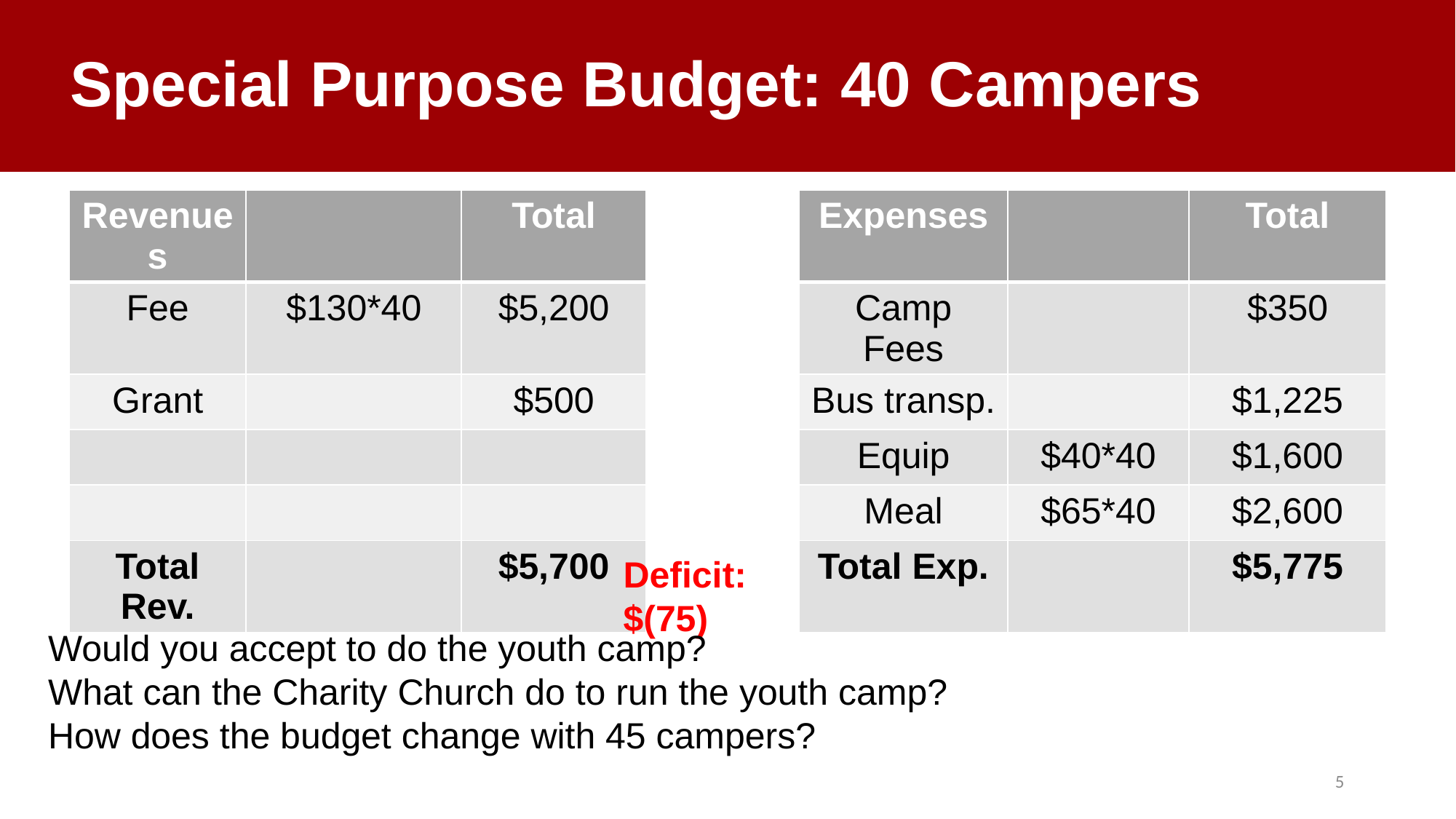

# Special Purpose Budget: 40 Campers
| Revenues |  | Total |  | Expenses |  | Total |
| --- | --- | --- | --- | --- | --- | --- |
| Fee | $130\*40 | $5,200 |  | Camp Fees |  | $350 |
| Grant |  | $500 |  | Bus transp. |  | $1,225 |
|  |  |  |  | Equip | $40\*40 | $1,600 |
|  |  |  |  | Meal | $65\*40 | $2,600 |
| Total Rev. |  | $5,700 |  | Total Exp. |  | $5,775 |
Deficit: $(75)
Would you accept to do the youth camp?
What can the Charity Church do to run the youth camp?
How does the budget change with 45 campers?
5